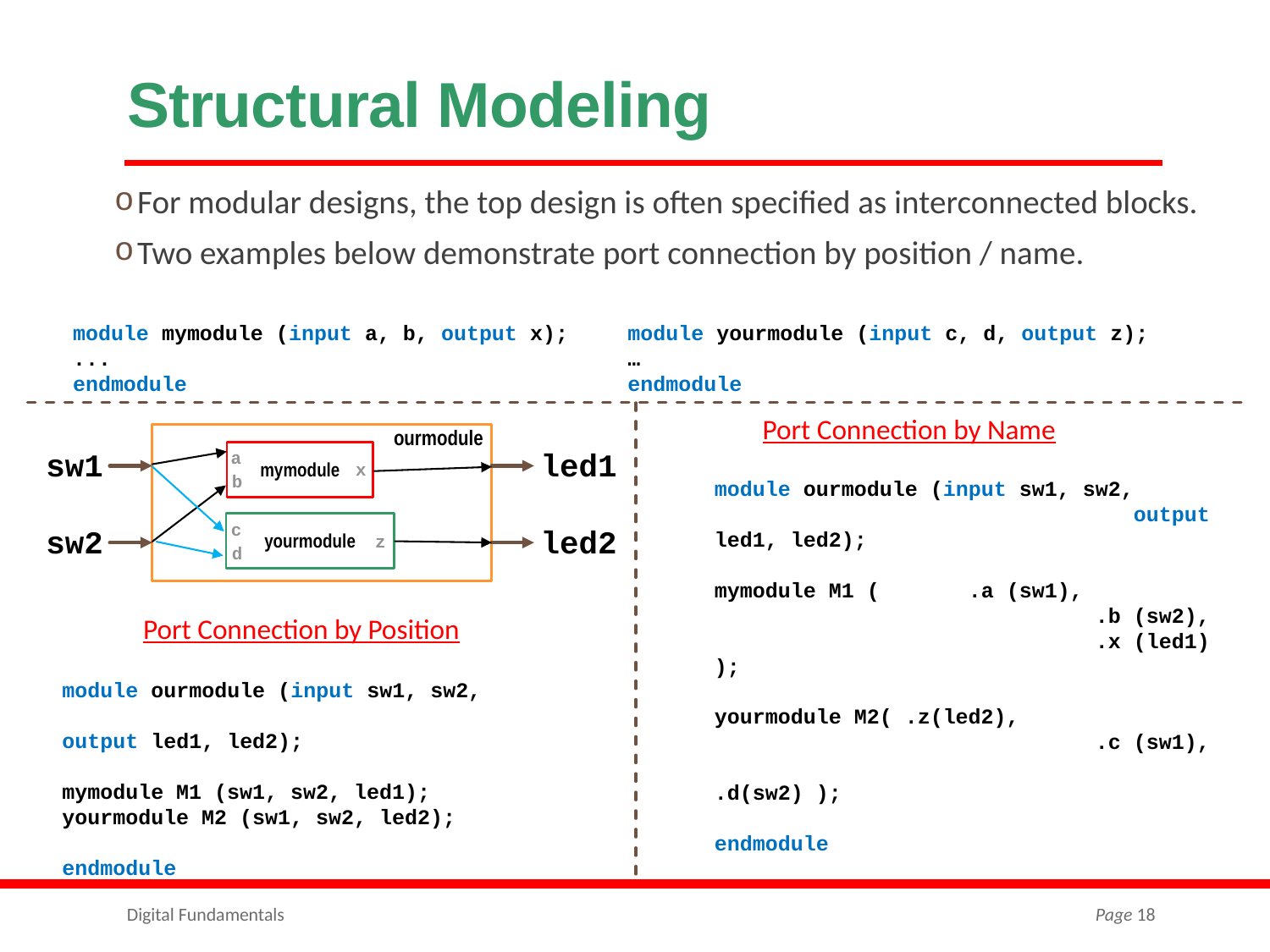

# Structural Modeling
 For modular designs, the top design is often specified as interconnected blocks.
 Two examples below demonstrate port connection by position / name.
module mymodule (input a, b, output x);
...
endmodule
module yourmodule (input c, d, output z);
…
endmodule

Port Connection by Name
ourmodule

sw1
led1
a
mymodule
x
b
module ourmodule (input sw1, sw2,
			   output led1, led2);

mymodule M1 (	.a (sw1),
			.b (sw2),
			.x (led1) );

yourmodule M2( .z(led2),
			.c (sw1),
			.d(sw2) );

endmodule
c
yourmodule
sw2
led2
z
d
Port Connection by Position
module ourmodule (input sw1, sw2,
			   output led1, led2);

mymodule M1 (sw1, sw2, led1);
yourmodule M2 (sw1, sw2, led2);

endmodule
Digital Fundamentals
Page 18